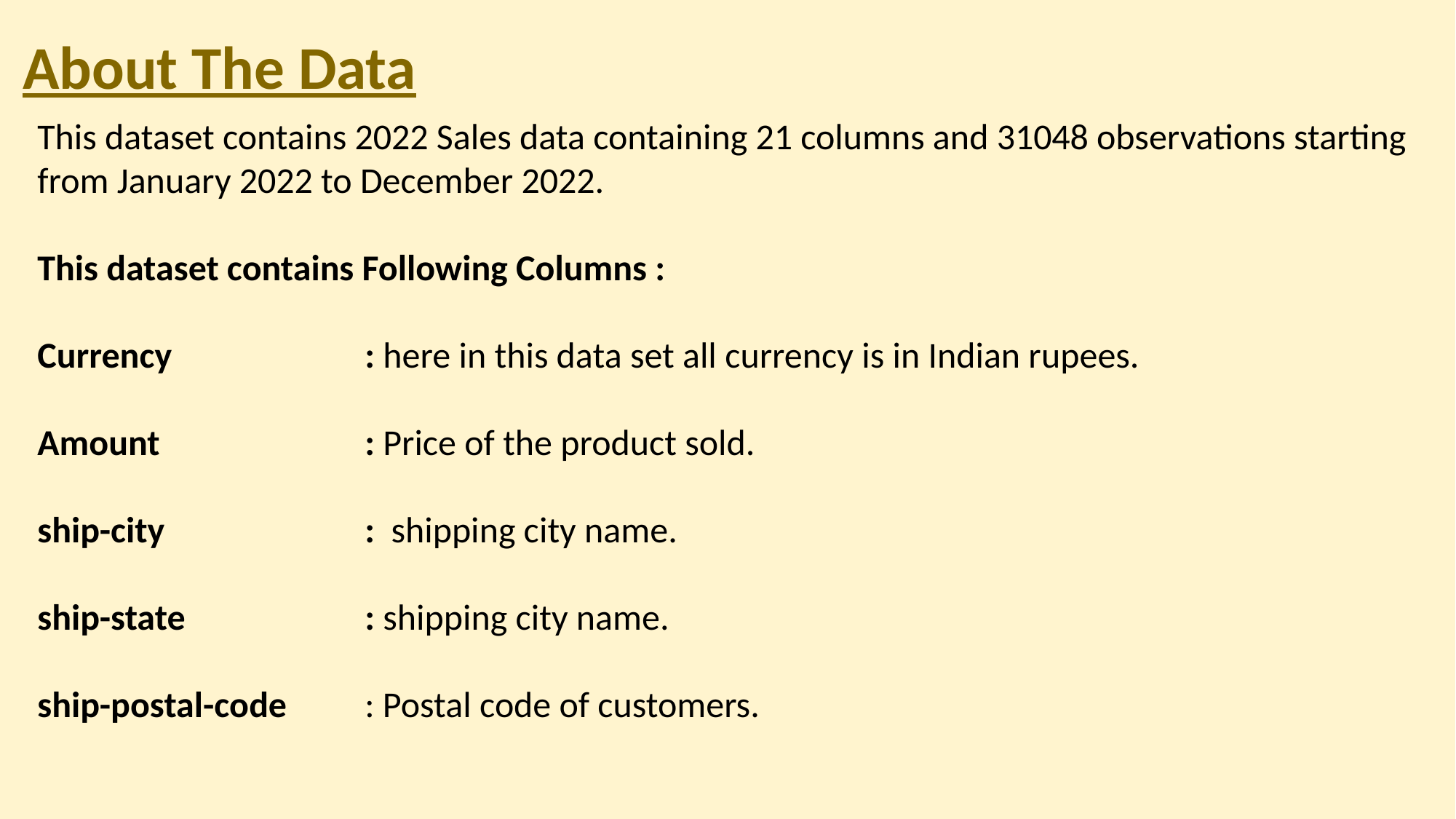

About The Data
This dataset contains 2022 Sales data containing 21 columns and 31048 observations starting from January 2022 to December 2022.

This dataset contains Following Columns :

Currency		: here in this data set all currency is in Indian rupees.

Amount		: Price of the product sold.

ship-city		:  shipping city name.

ship-state		: shipping city name.

ship-postal-code	: Postal code of customers.